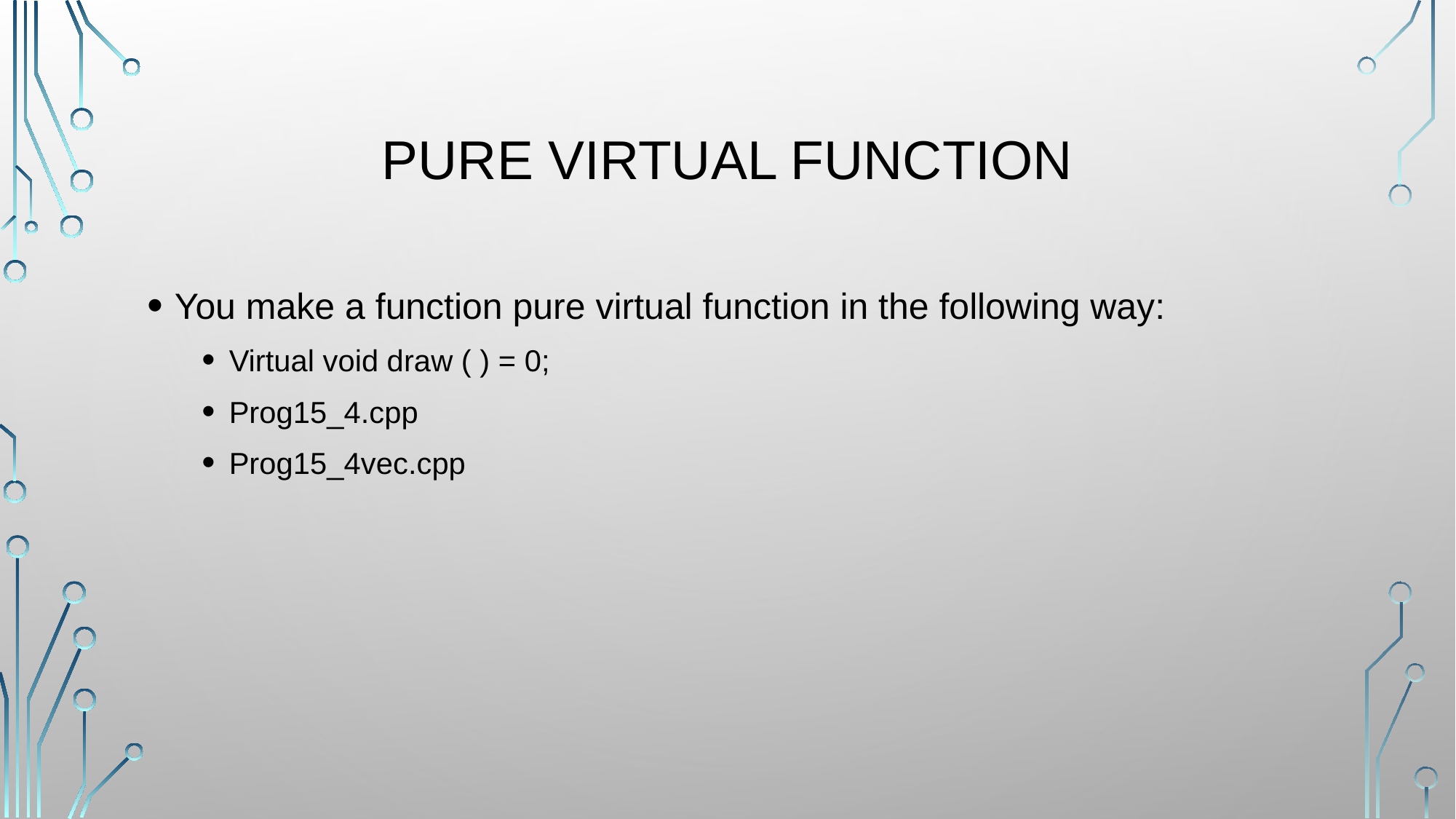

# Pure virtual function
You make a function pure virtual function in the following way:
Virtual void draw ( ) = 0;
Prog15_4.cpp
Prog15_4vec.cpp